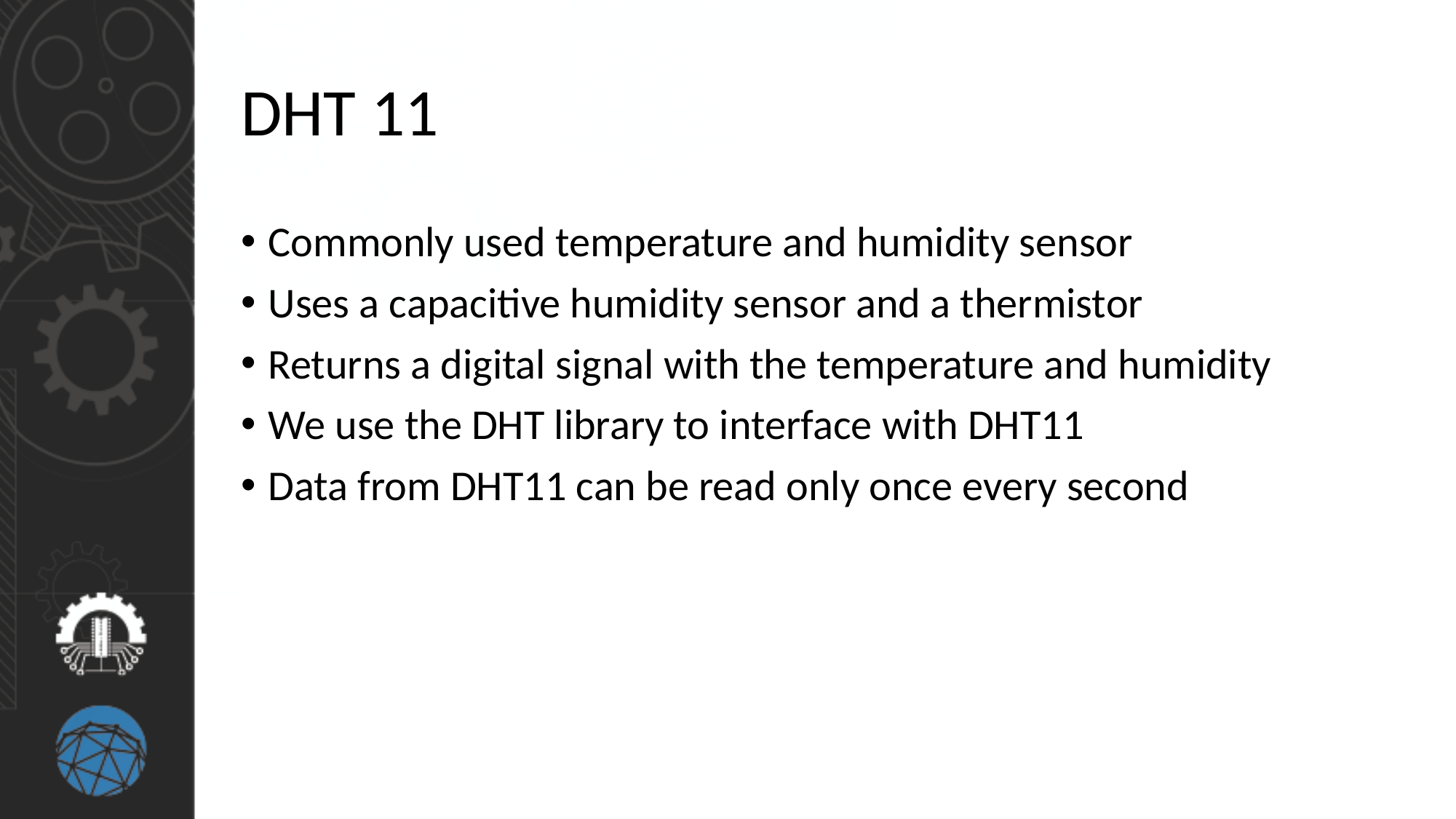

# DHT 11
Commonly used temperature and humidity sensor
Uses a capacitive humidity sensor and a thermistor
Returns a digital signal with the temperature and humidity
We use the DHT library to interface with DHT11
Data from DHT11 can be read only once every second